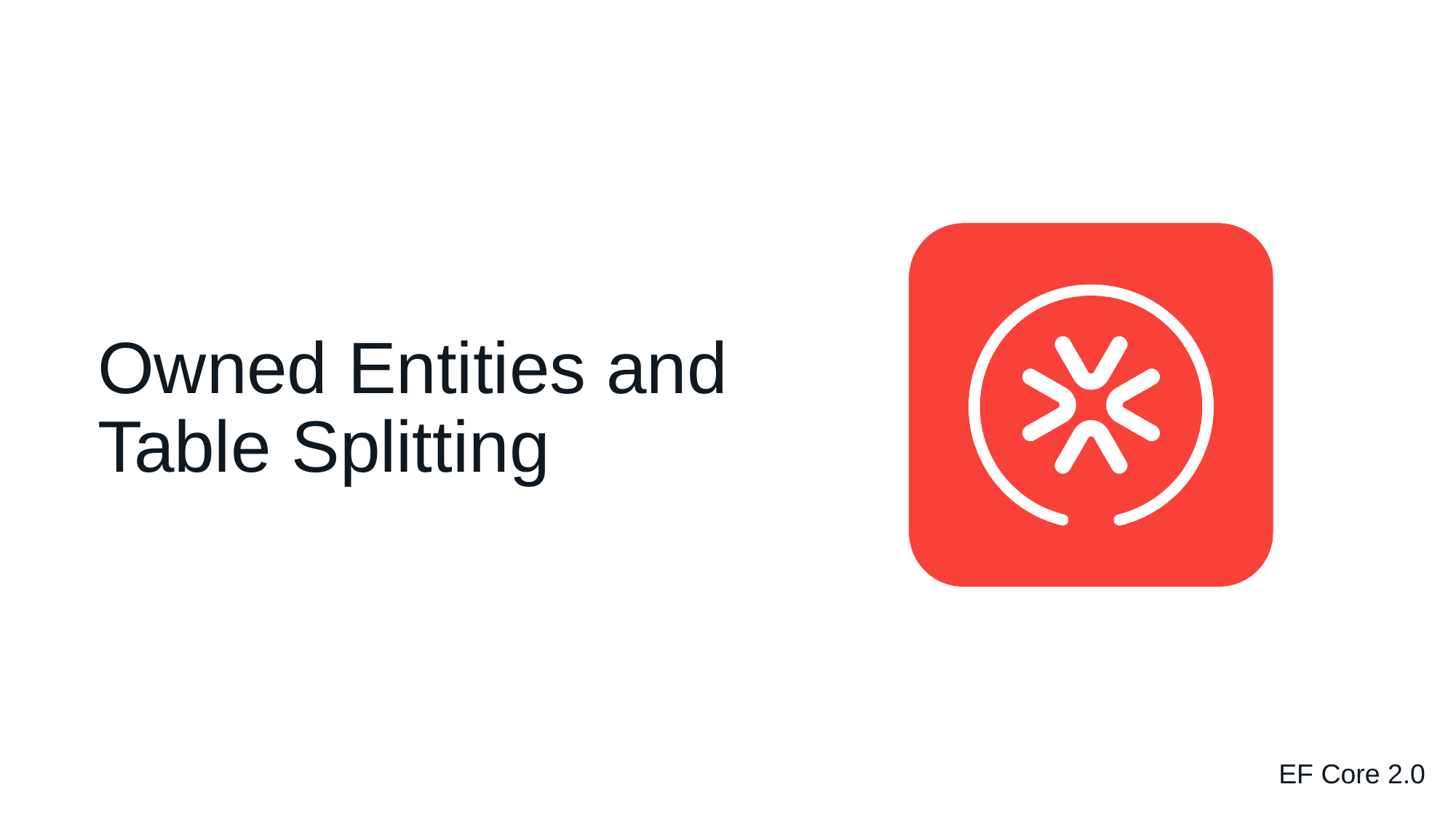

# Owned Entities and Table Splitting
EF Core 2.0